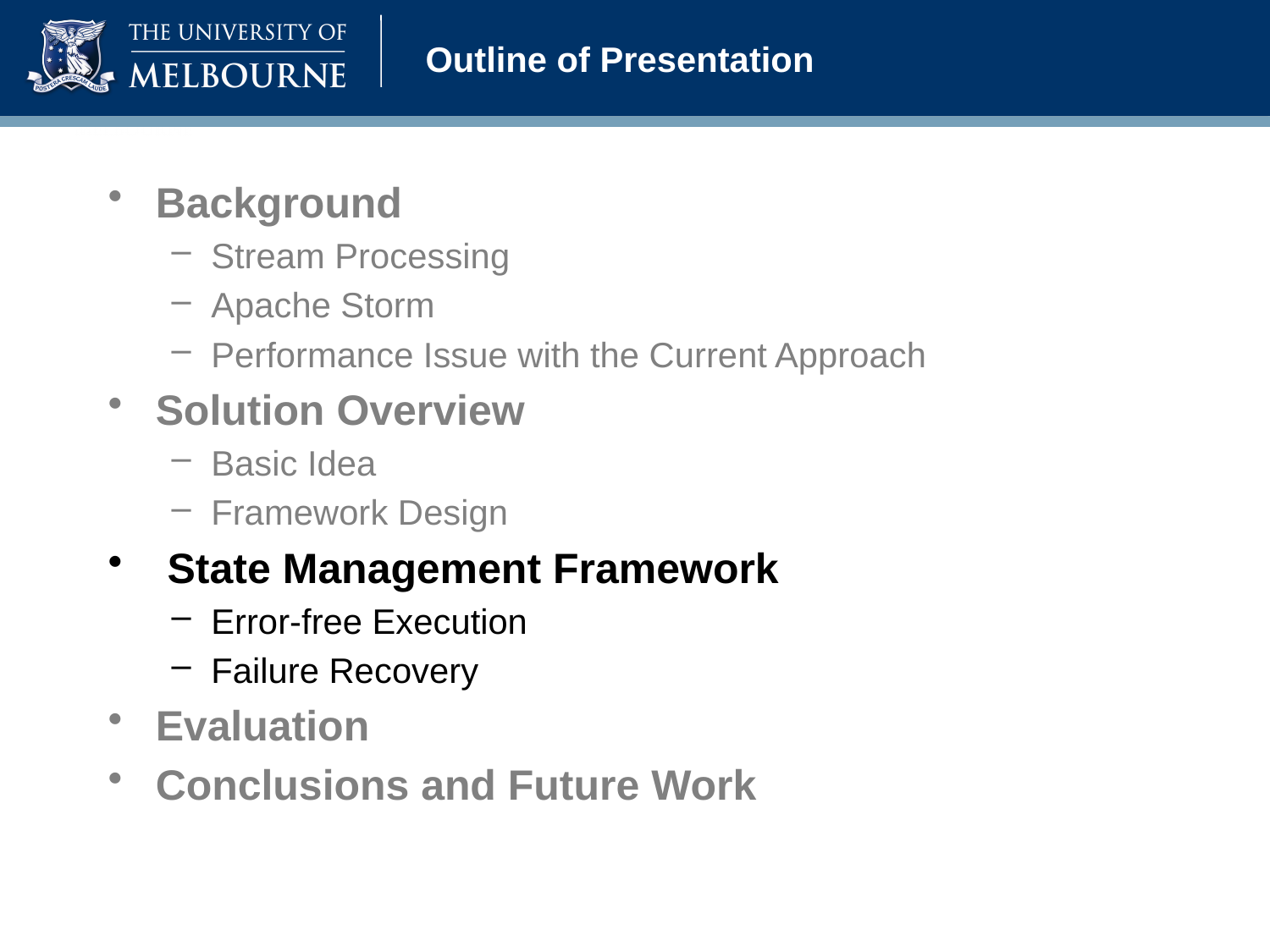

# Outline of Presentation
Background
Stream Processing
Apache Storm
Performance Issue with the Current Approach
Solution Overview
Basic Idea
Framework Design
 State Management Framework
Error-free Execution
Failure Recovery
Evaluation
Conclusions and Future Work